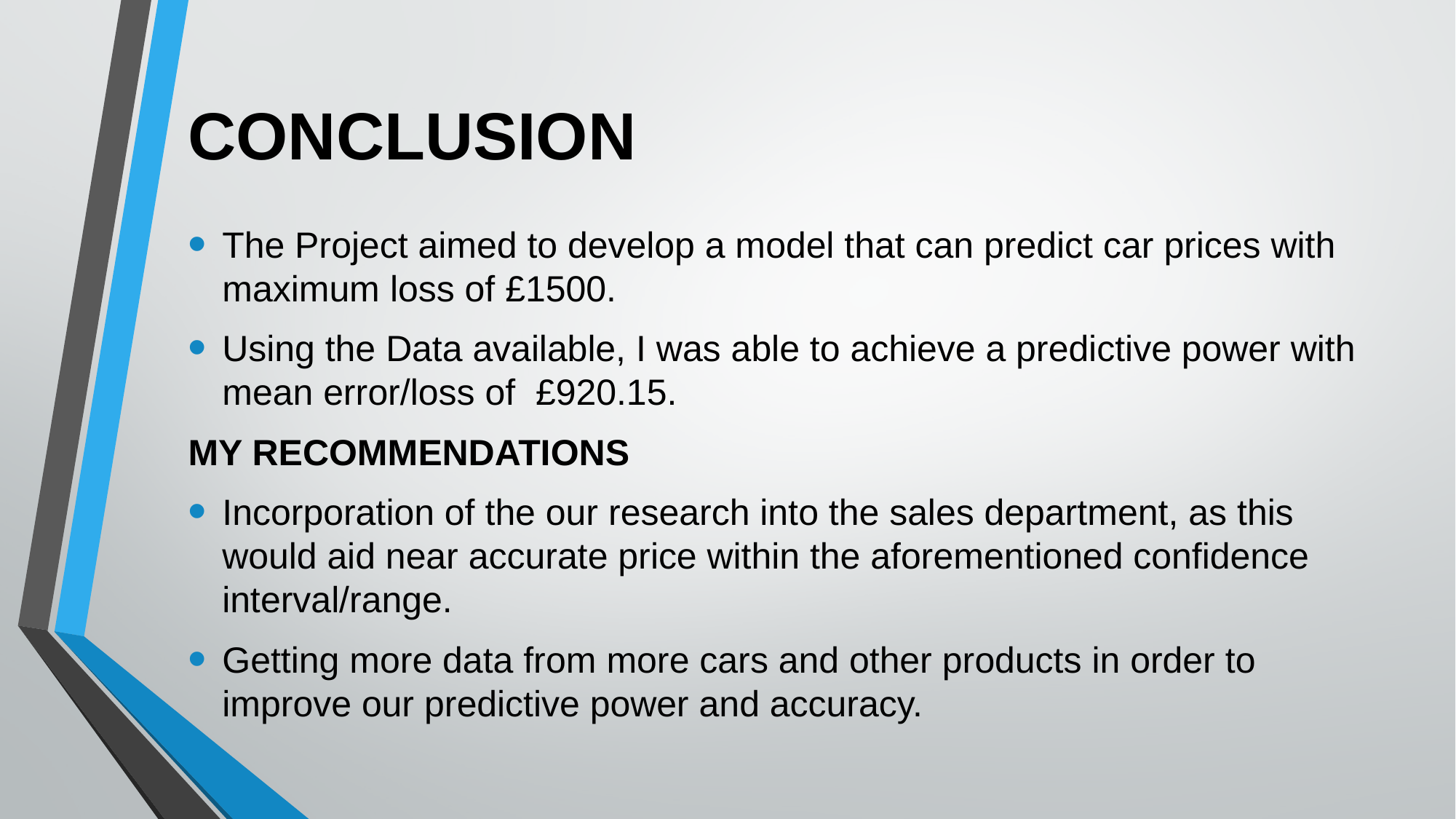

# CONCLUSION
The Project aimed to develop a model that can predict car prices with maximum loss of £1500.
Using the Data available, I was able to achieve a predictive power with mean error/loss of  £920.15.
MY RECOMMENDATIONS
Incorporation of the our research into the sales department, as this would aid near accurate price within the aforementioned confidence interval/range.
Getting more data from more cars and other products in order to improve our predictive power and accuracy.